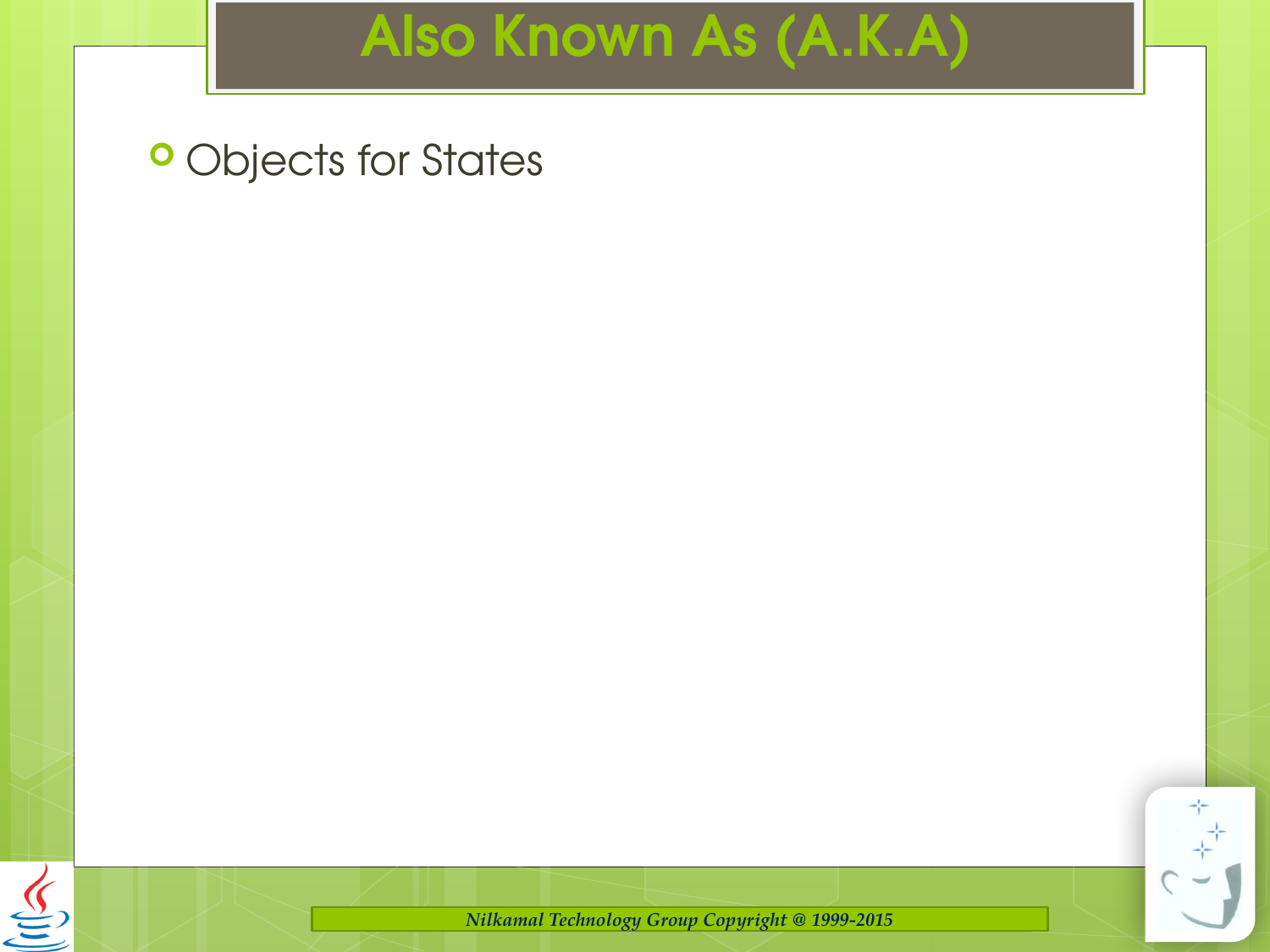

# Also Known As (A.K.A)
Objects for States